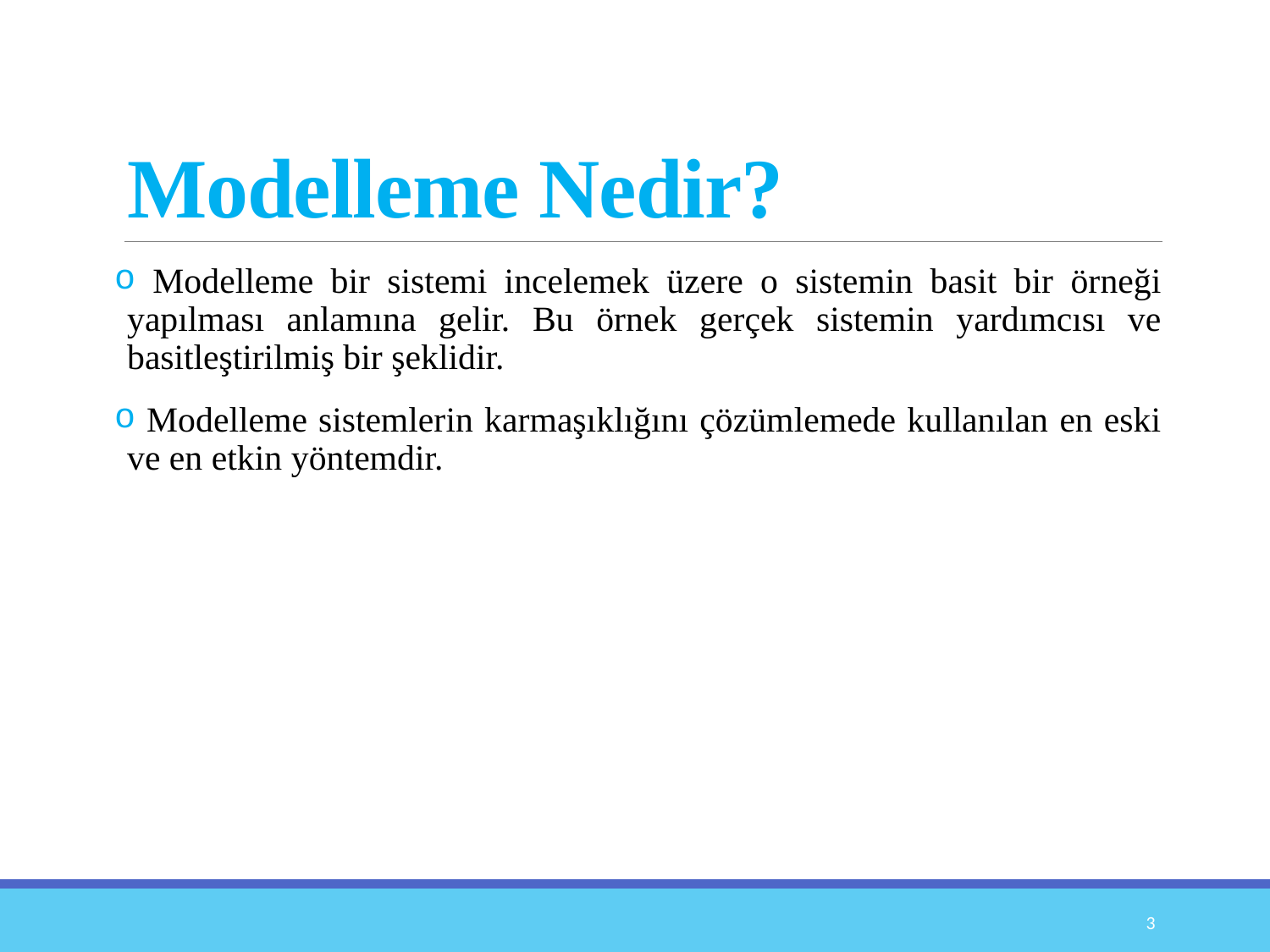

# Modelleme Nedir?
 Modelleme bir sistemi incelemek üzere o sistemin basit bir örneği yapılması anlamına gelir. Bu örnek gerçek sistemin yardımcısı ve basitleştirilmiş bir şeklidir.
 Modelleme sistemlerin karmaşıklığını çözümlemede kullanılan en eski ve en etkin yöntemdir.
3